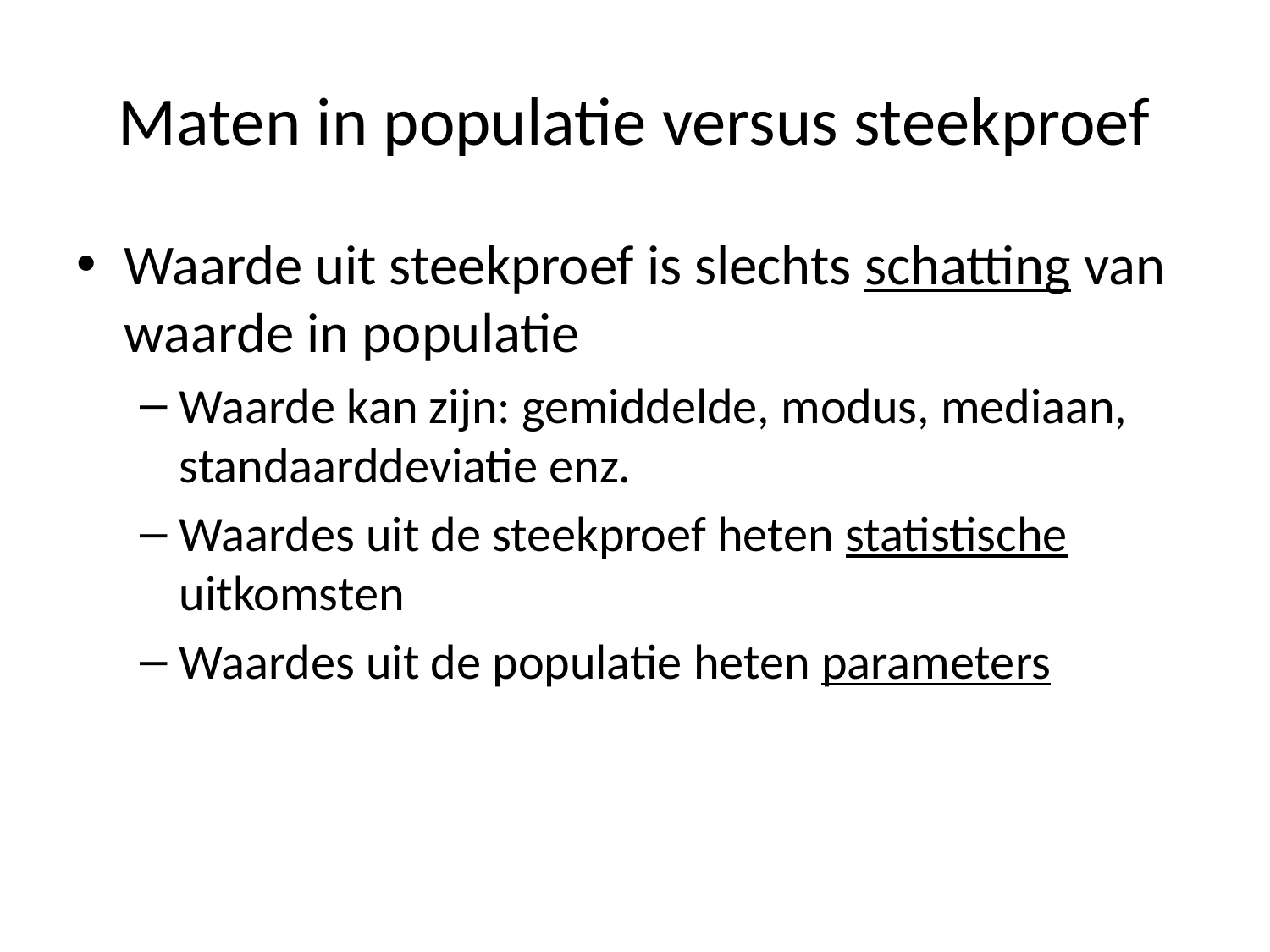

# Maten in populatie versus steekproef
Waarde uit steekproef is slechts schatting van waarde in populatie
Waarde kan zijn: gemiddelde, modus, mediaan, standaarddeviatie enz.
Waardes uit de steekproef heten statistische uitkomsten
Waardes uit de populatie heten parameters